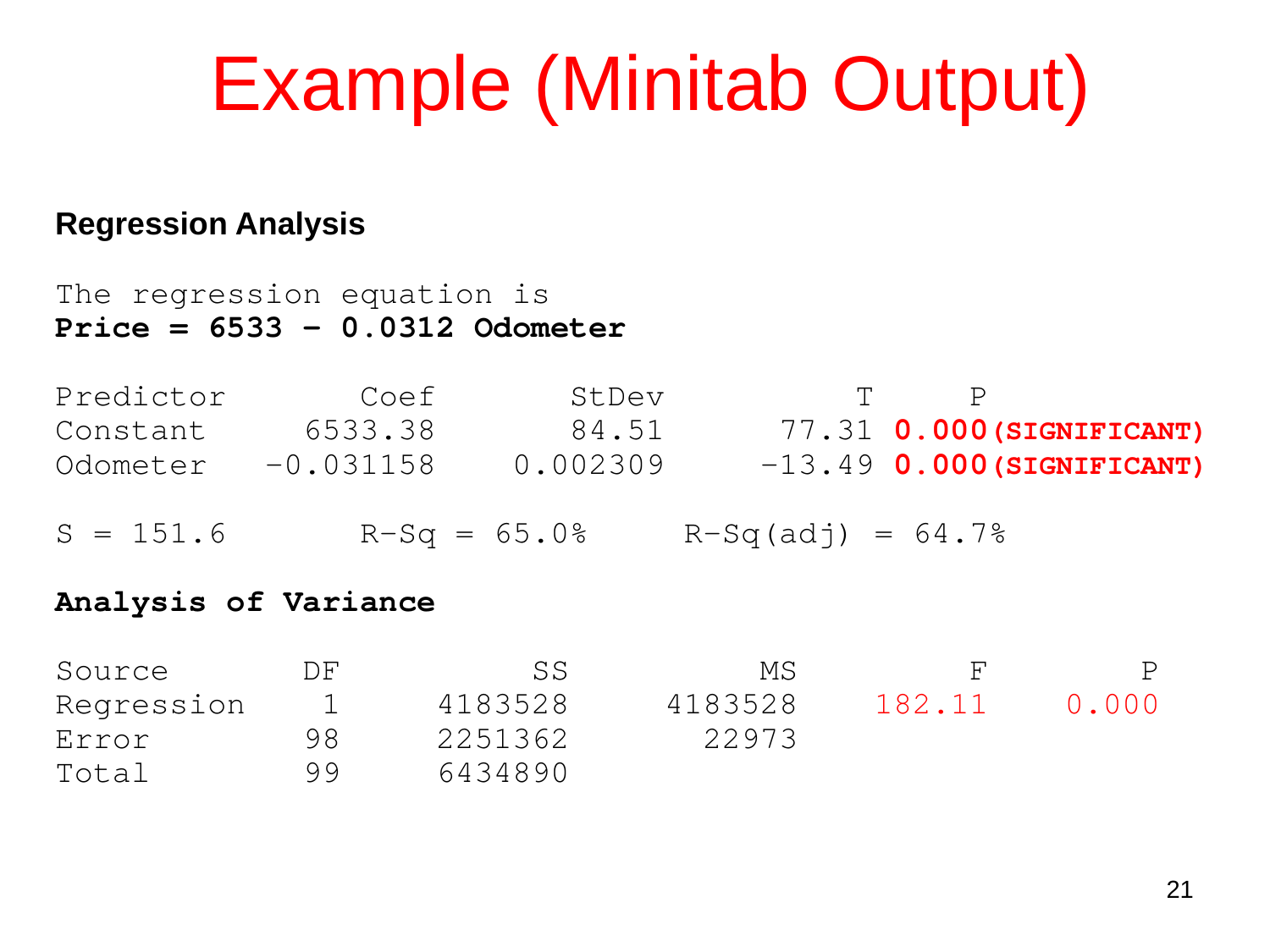

# Example (Minitab Output)
Regression Analysis

The regression equation is
Price = 6533 - 0.0312 Odometer

Predictor       Coef       StDev          T     P
Constant     6533.38       84.51      77.31 0.000(SIGNIFICANT)
Odometer   -0.031158    0.002309     -13.49 0.000(SIGNIFICANT)

S = 151.6       R-Sq = 65.0%     R-Sq(adj) = 64.7%

Analysis of Variance

Source       DF          SS          MS         F        P
Regression    1     4183528     4183528    182.11    0.000
Error        98     2251362       22973
Total        99     6434890

21